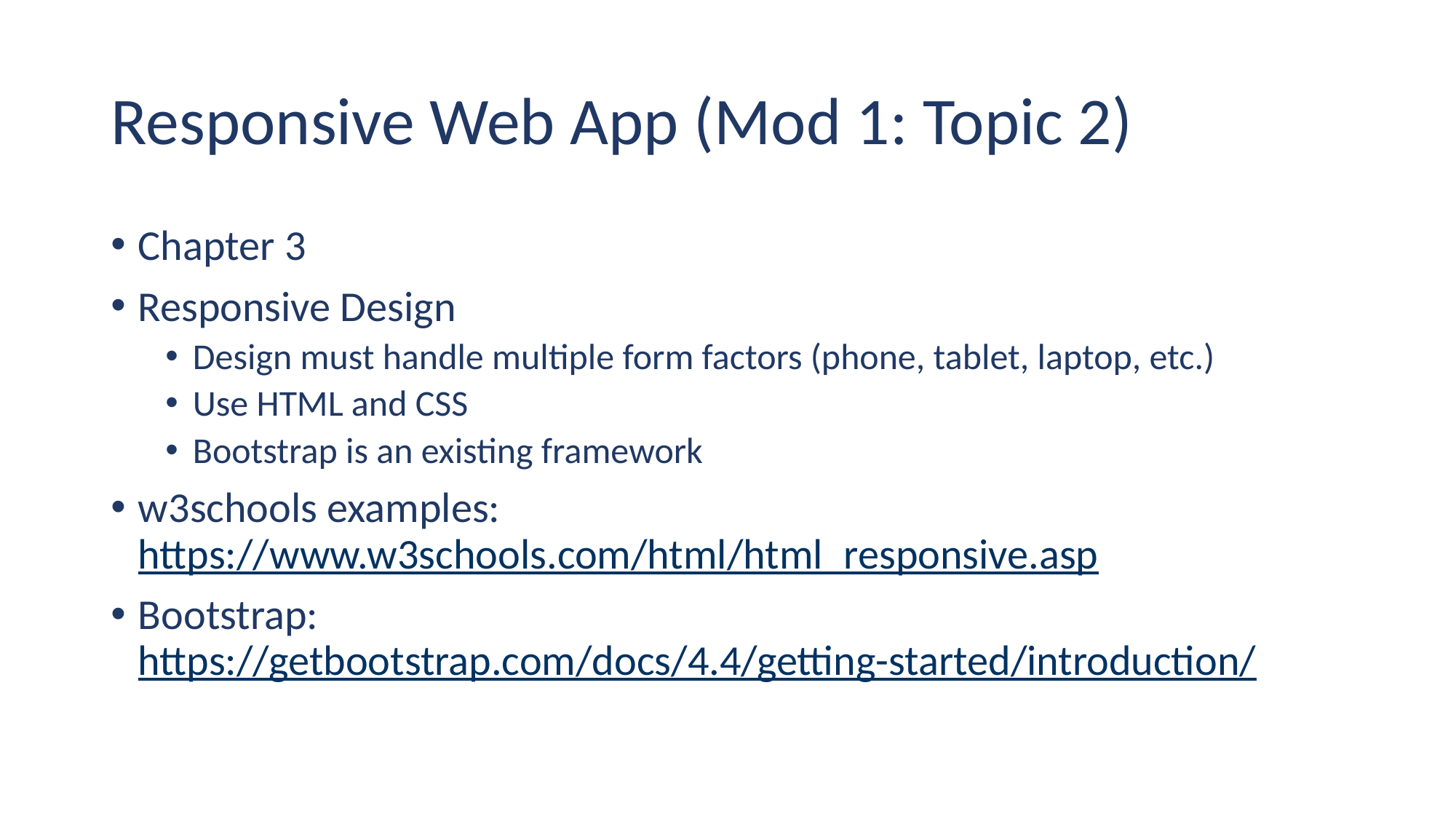

# Responsive Web App (Mod 1: Topic 2)
Chapter 3
Responsive Design
Design must handle multiple form factors (phone, tablet, laptop, etc.)
Use HTML and CSS
Bootstrap is an existing framework
w3schools examples: https://www.w3schools.com/html/html_responsive.asp
Bootstrap: https://getbootstrap.com/docs/4.4/getting-started/introduction/